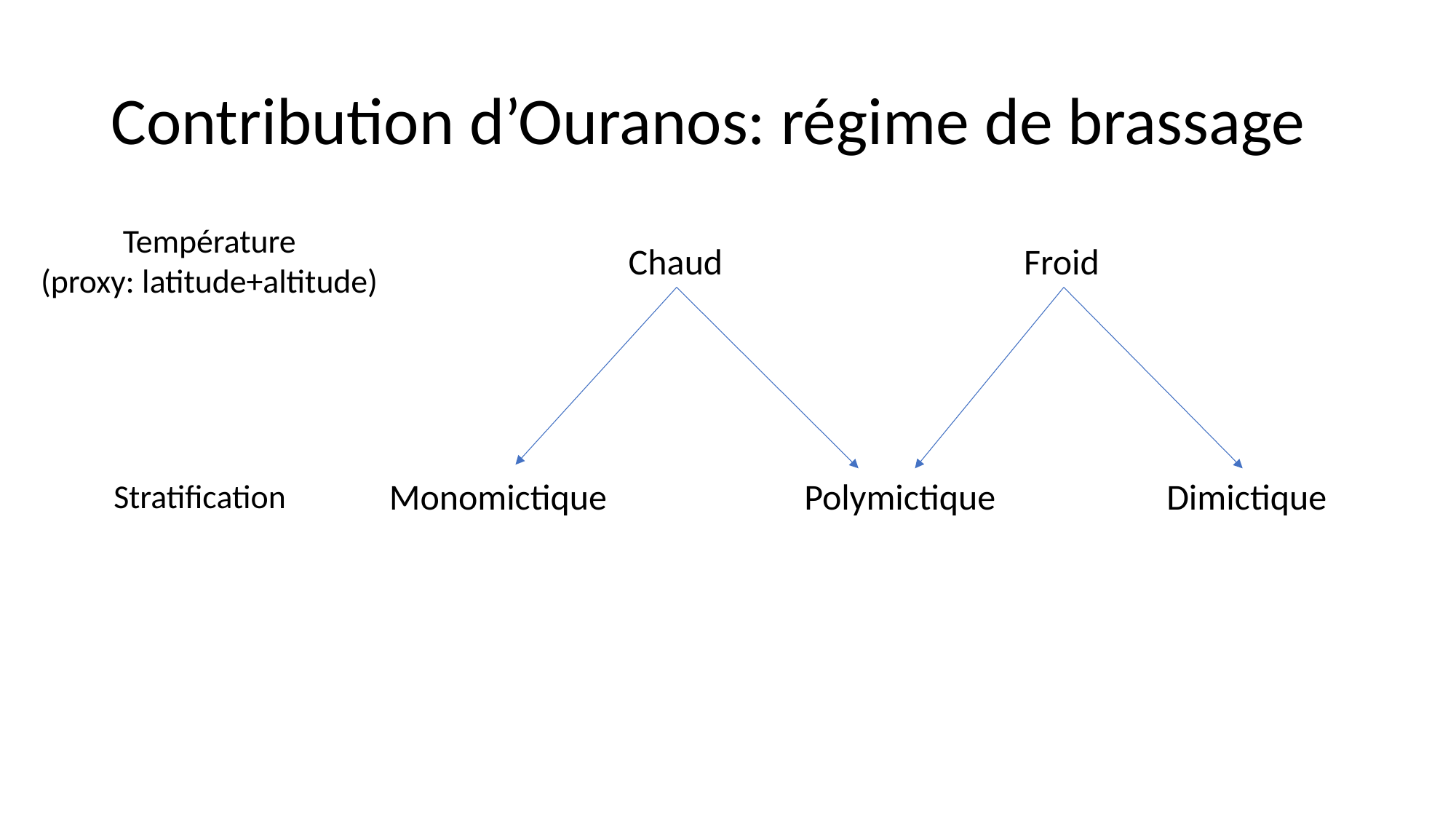

# Contribution d’Ouranos: régime de brassage
Température
(proxy: latitude+altitude)
Chaud
Froid
Monomictique
Polymictique
Dimictique
Stratification